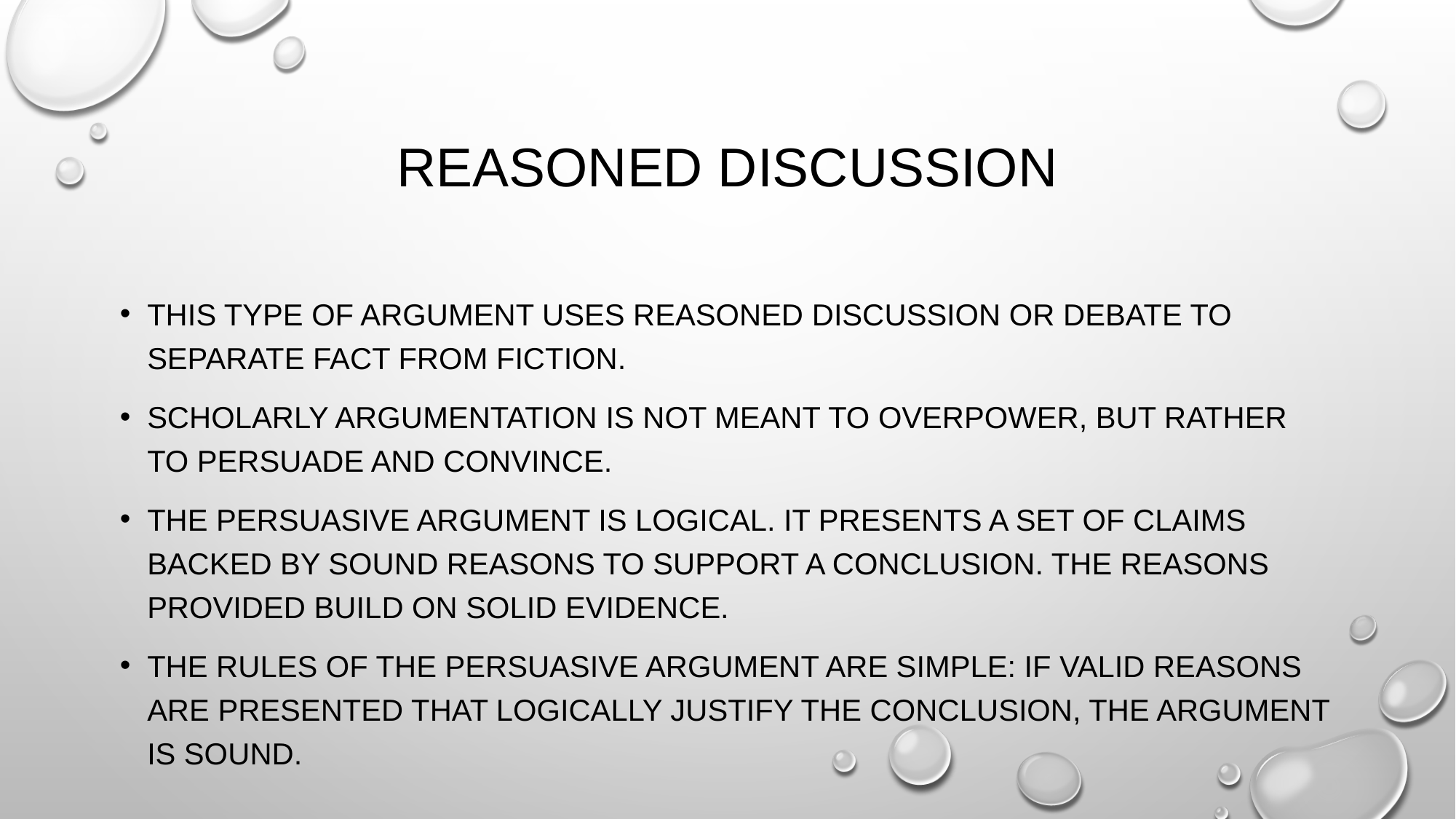

# Reasoned discussion
This type of argument uses reasoned discussion or debate to separate fact from fiction.
Scholarly argu­mentation is not meant to overpower, but rather to persuade and convince.
The persuasive argument is logical. It presents a set of claims backed by sound reasons to support a conclusion. The reasons provided build on solid evidence.
The rules of the persuasive argument are simple: If valid reasons are presented that logically justify the conclusion, the argument is sound.